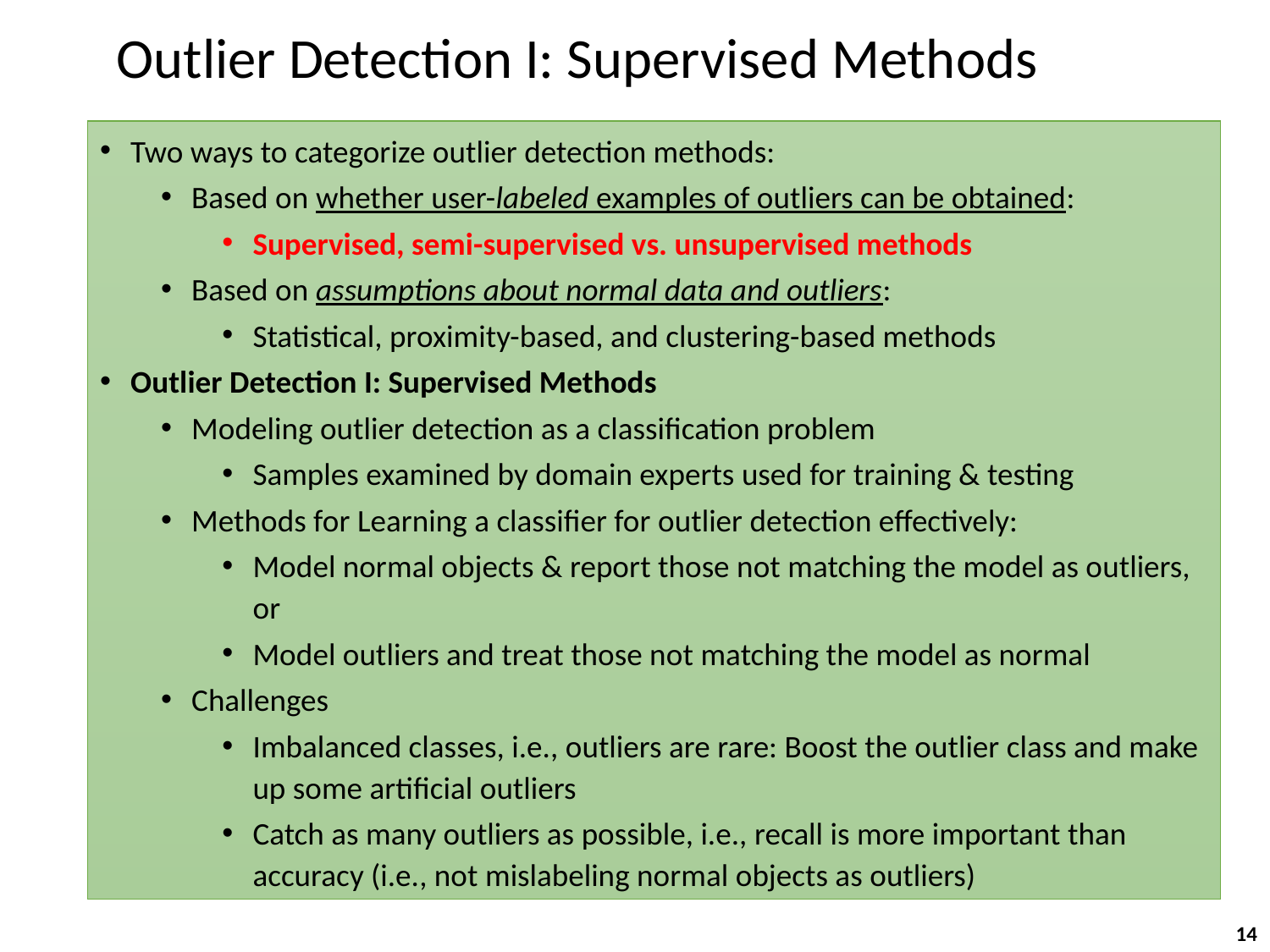

# Outlier Detection I: Supervised Methods
Two ways to categorize outlier detection methods:
Based on whether user-labeled examples of outliers can be obtained:
Supervised, semi-supervised vs. unsupervised methods
Based on assumptions about normal data and outliers:
Statistical, proximity-based, and clustering-based methods
Outlier Detection I: Supervised Methods
Modeling outlier detection as a classification problem
Samples examined by domain experts used for training & testing
Methods for Learning a classifier for outlier detection effectively:
Model normal objects & report those not matching the model as outliers, or
Model outliers and treat those not matching the model as normal
Challenges
Imbalanced classes, i.e., outliers are rare: Boost the outlier class and make up some artificial outliers
Catch as many outliers as possible, i.e., recall is more important than accuracy (i.e., not mislabeling normal objects as outliers)
14